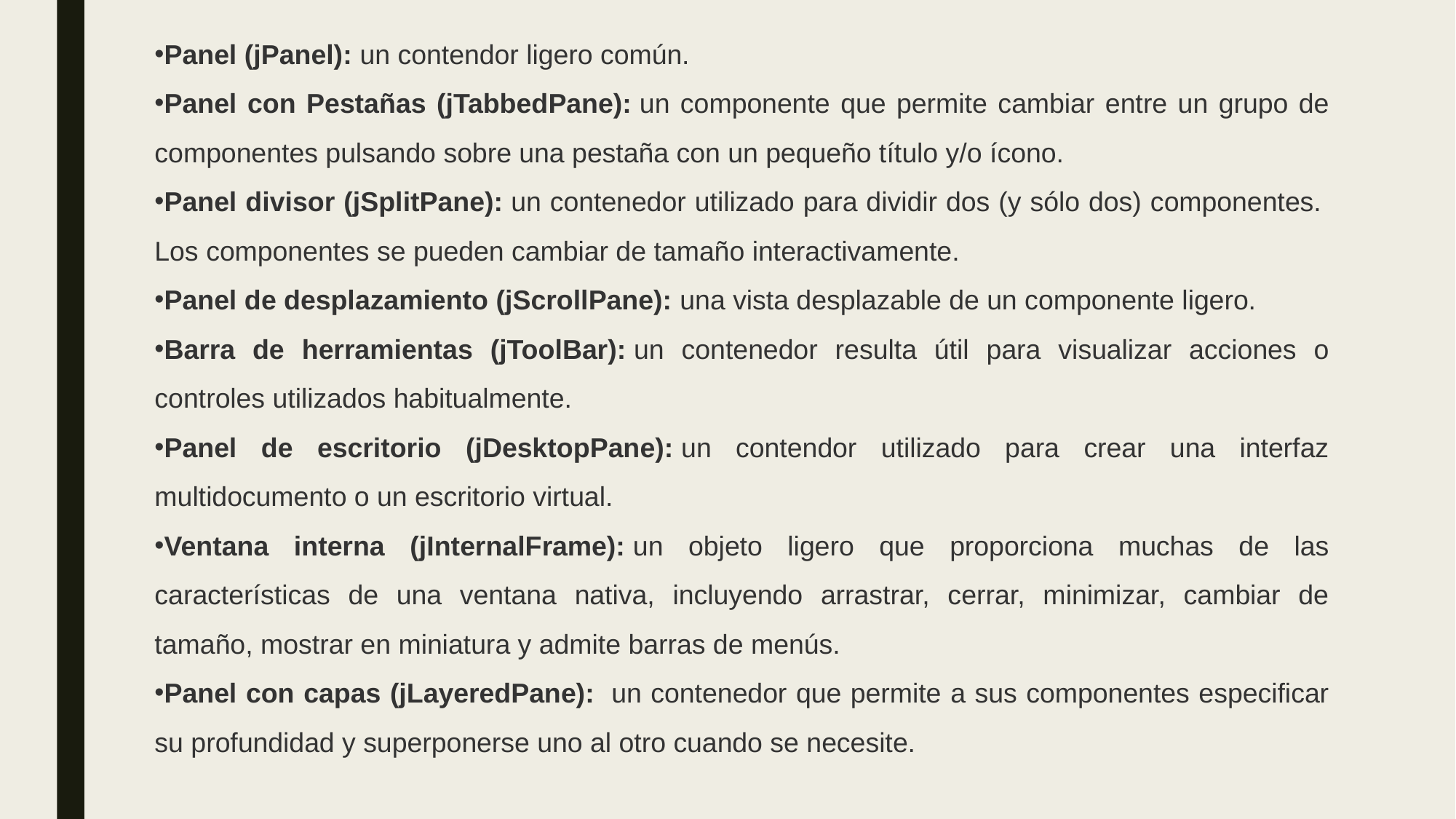

Panel (jPanel): un contendor ligero común.
Panel con Pestañas (jTabbedPane): un componente que permite cambiar entre un grupo de componentes pulsando sobre una pestaña con un pequeño título y/o ícono.
Panel divisor (jSplitPane): un contenedor utilizado para dividir dos (y sólo dos) componentes.  Los componentes se pueden cambiar de tamaño interactivamente.
Panel de desplazamiento (jScrollPane): una vista desplazable de un componente ligero.
Barra de herramientas (jToolBar): un contenedor resulta útil para visualizar acciones o controles utilizados habitualmente.
Panel de escritorio (jDesktopPane): un contendor utilizado para crear una interfaz multidocumento o un escritorio virtual.
Ventana interna (jInternalFrame): un objeto ligero que proporciona muchas de las características de una ventana nativa, incluyendo arrastrar, cerrar, minimizar, cambiar de tamaño, mostrar en miniatura y admite barras de menús.
Panel con capas (jLayeredPane):  un contenedor que permite a sus componentes especificar su profundidad y superponerse uno al otro cuando se necesite.